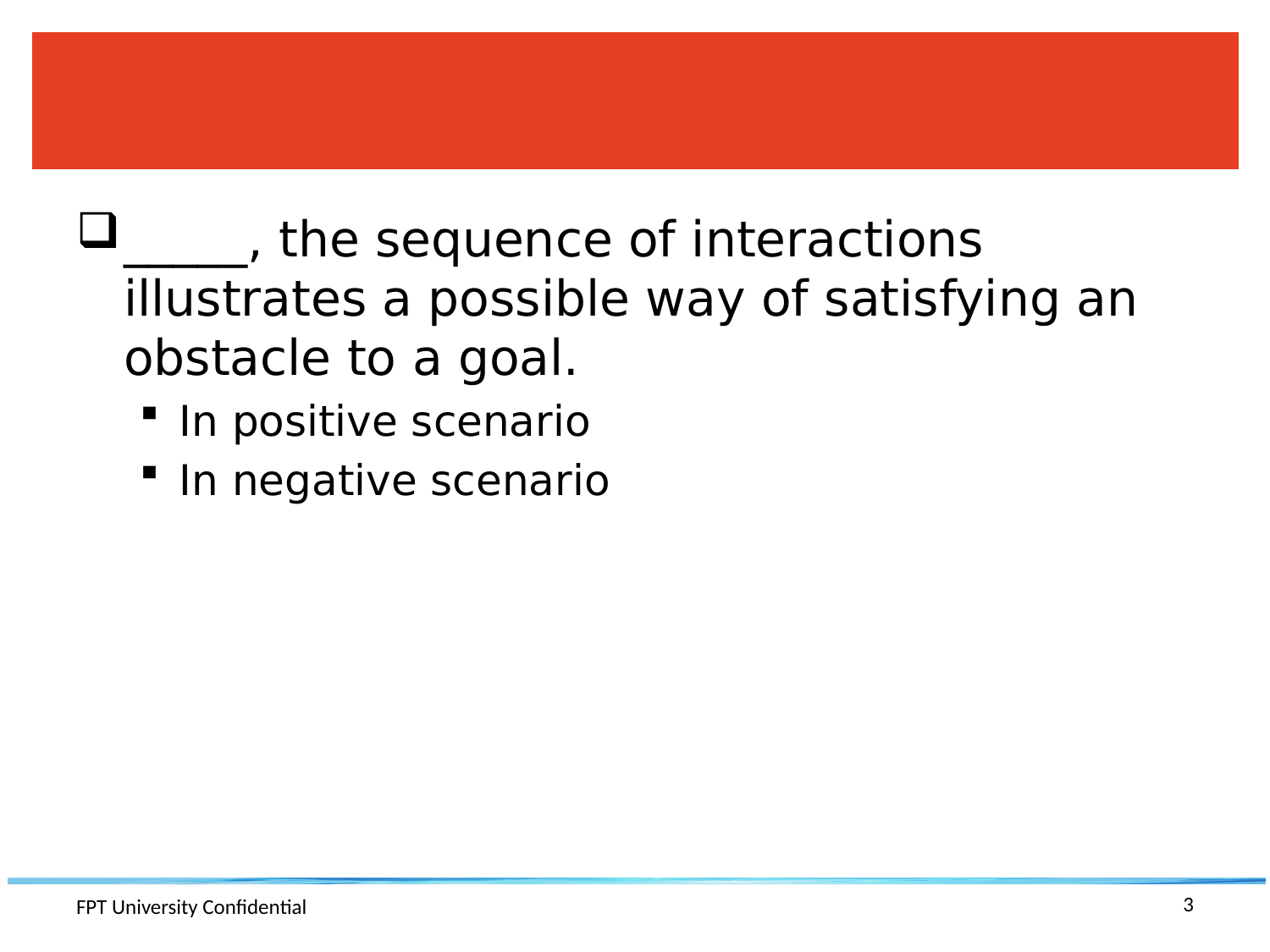

#
_____, the sequence of interactions illustrates a possible way of satisfying an obstacle to a goal.
In positive scenario
In negative scenario